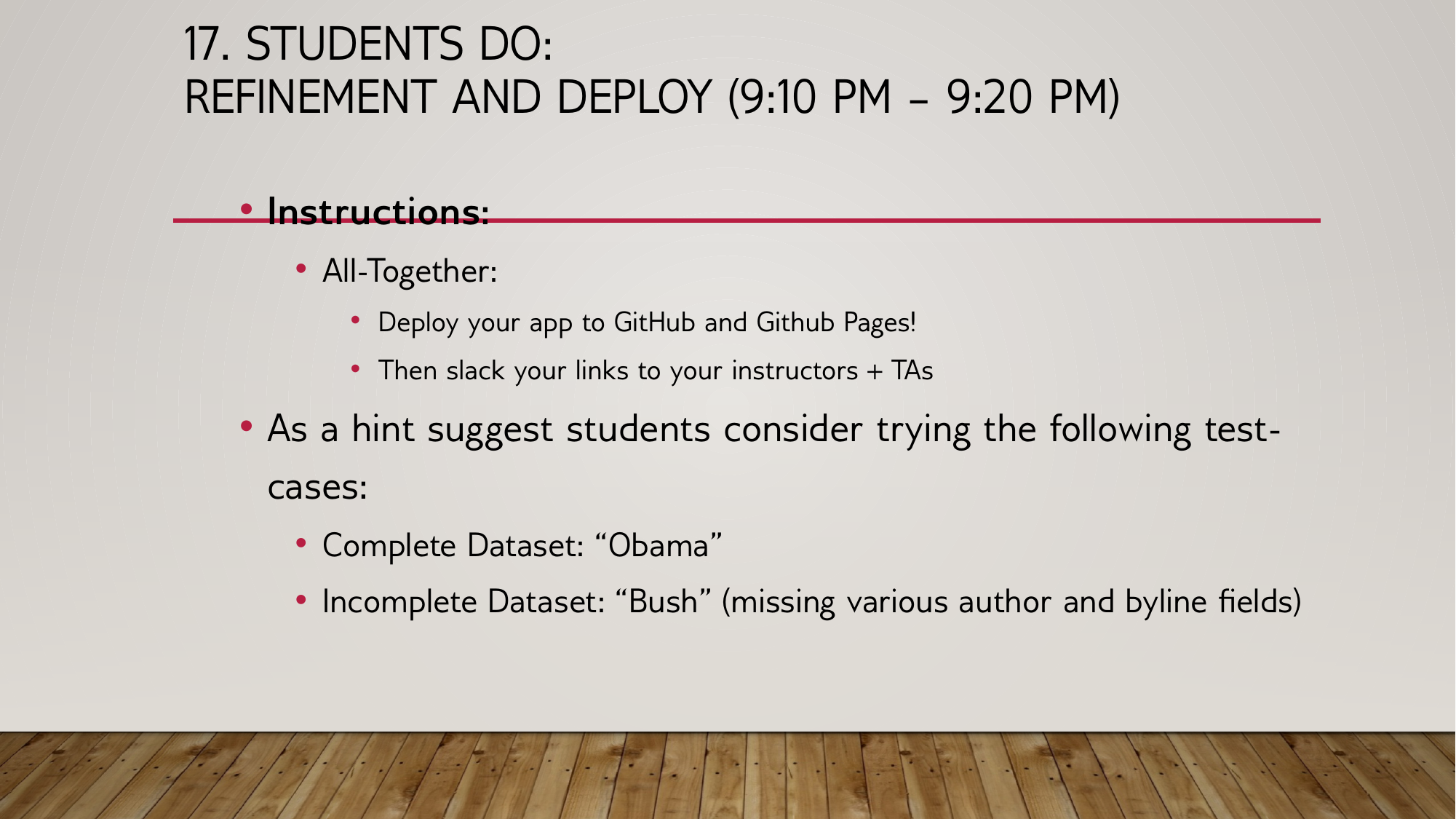

# 17. Students Do: Refinement and Deploy (9:10 PM – 9:20 PM)
Instructions:
All-Together:
Deploy your app to GitHub and Github Pages!
Then slack your links to your instructors + TAs
As a hint suggest students consider trying the following test-cases:
Complete Dataset: “Obama”
Incomplete Dataset: “Bush” (missing various author and byline fields)